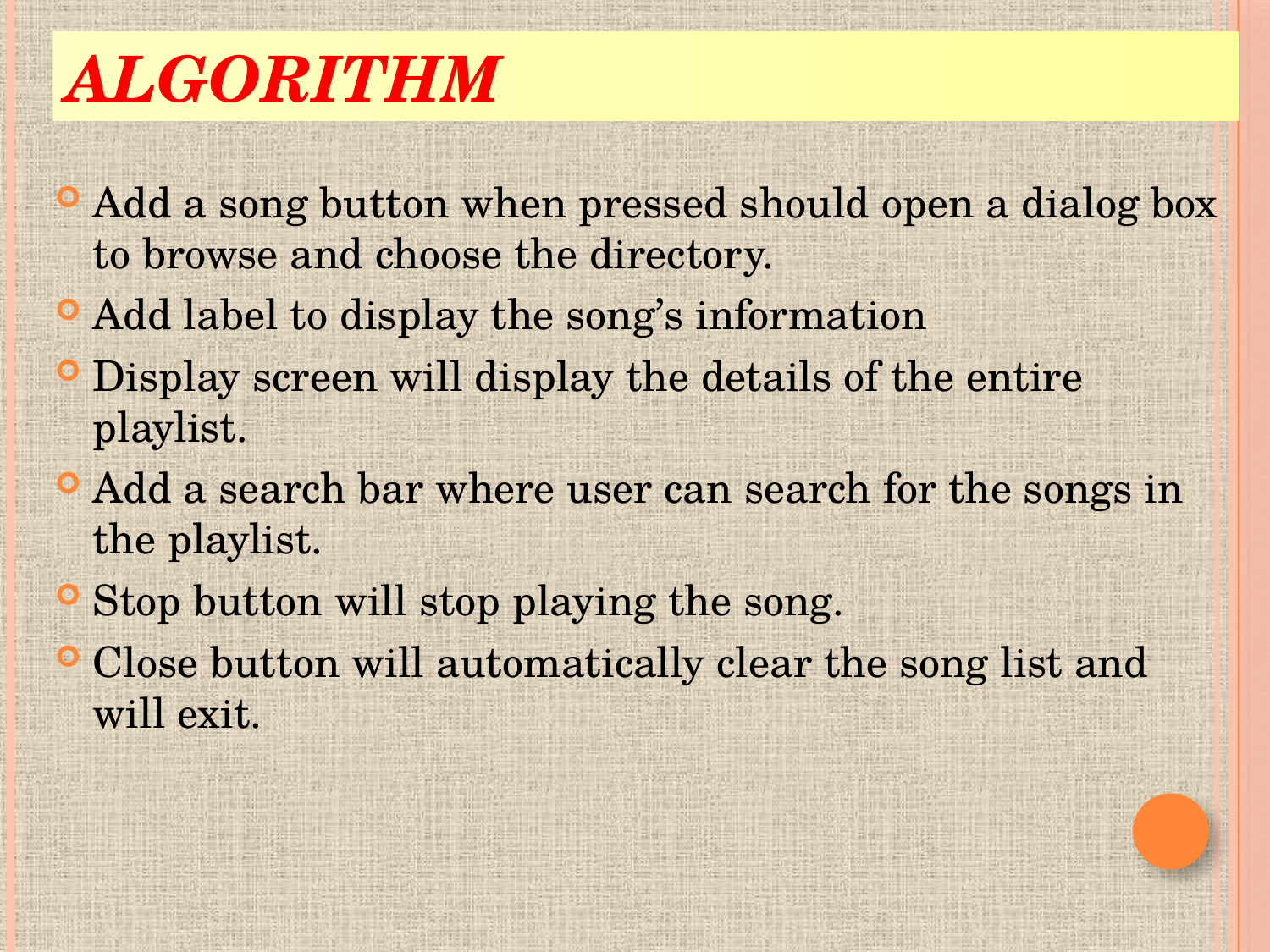

ALGORITHM
Add a song button when pressed should open a dialog box to browse and choose the directory.
Add label to display the song’s information
Display screen will display the details of the entire playlist.
Add a search bar where user can search for the songs in the playlist.
Stop button will stop playing the song.
Close button will automatically clear the song list and will exit.